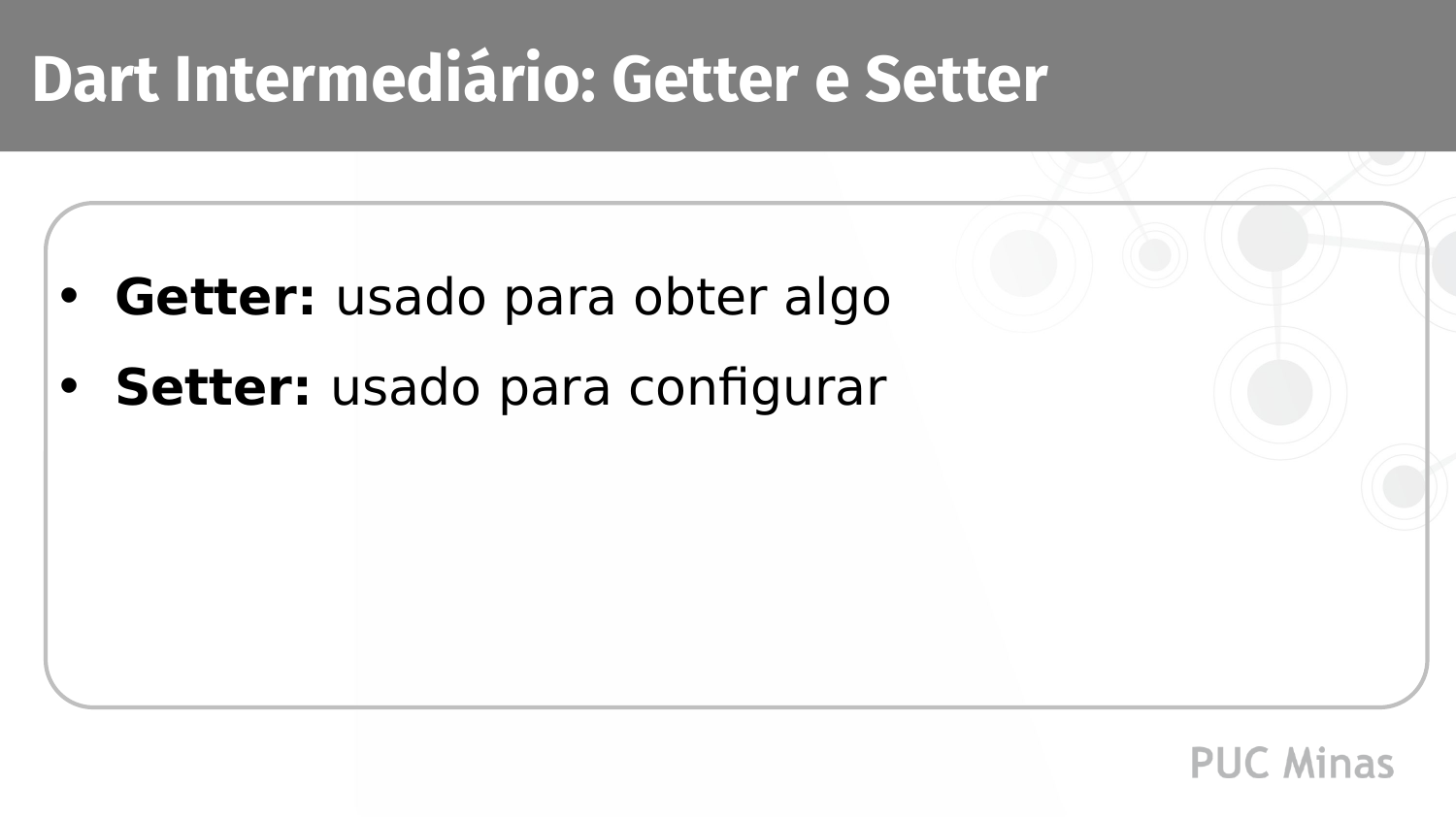

Dart Intermediário: Getter e Setter

Getter: usado para obter algo
Setter: usado para configurar